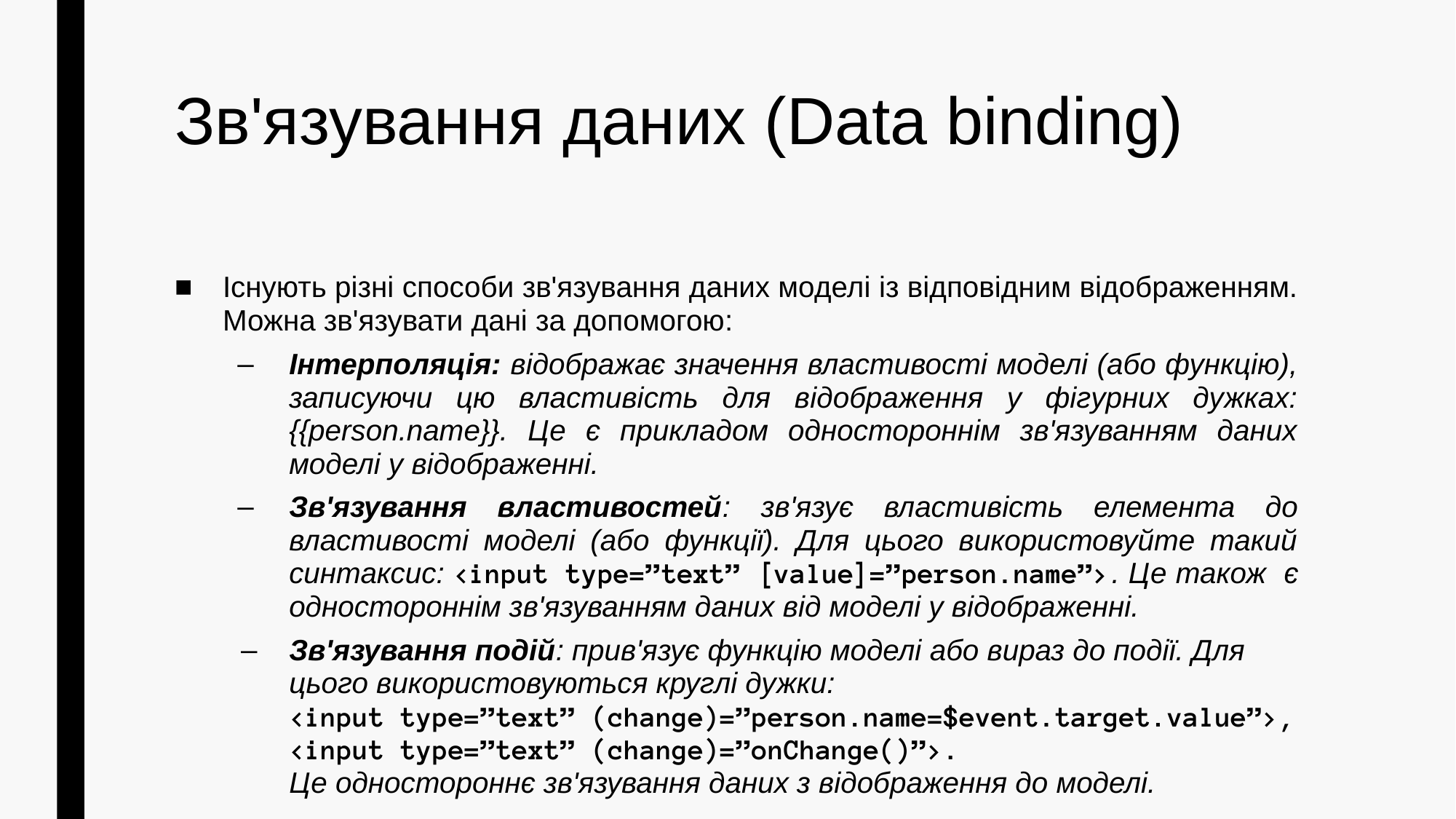

# Зв'язування даних (Data binding)

Існують різні способи зв'язування даних моделі із відповідним відображенням. Можна зв'язувати дані за допомогою:
Інтерполяція: відображає значення властивості моделі (або функцію), записуючи цю властивість для відображення у фігурних дужках: {{person.name}}. Це є прикладом одностороннім зв'язуванням даних моделі у відображенні.
Зв'язування властивостей: зв'язує властивість елемента до властивості моделі (або функції). Для цього використовуйте такий синтаксис: <input type=”text” [value]=”person.name”>. Це також  є одностороннім зв'язуванням даних від моделі у відображенні.
Зв'язування подій: прив'язує функцію моделі або вираз до події. Для цього використовуються круглі дужки:
<input type=”text” (change)=”person.name=$event.target.value”>,
<input type=”text” (change)=”onChange()”>.
Це одностороннє зв'язування даних з відображення до моделі.